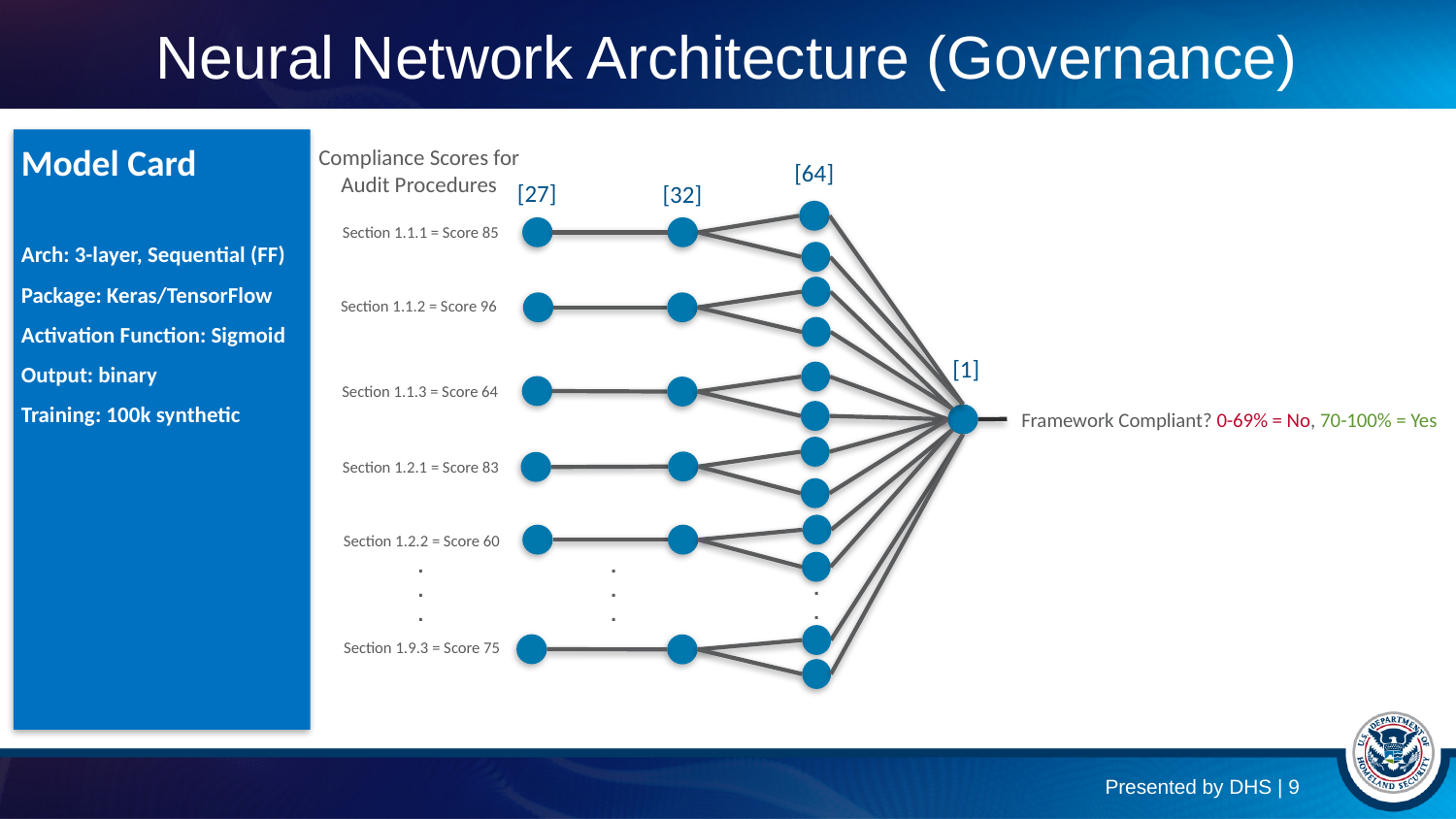

# Neural Network Architecture (Governance)

Model Card

Arch: 3-layer, Sequential (FF)
Package: Keras/TensorFlow
Activation Function: Sigmoid
Output: binary
Training: 100k synthetic

Compliance Scores for Audit Procedures

Section 1.1.1 = Score 85

Section 1.1.2 = Score 96

Section 1.1.3 = Score 64

Framework Compliant? 0-69% = No, 70-100% = Yes

Section 1.2.1 = Score 83

[64]
[27]
[32]

[1]

Section 1.2.2 = Score 60

.
.
.
.
.
.

.
.

Section 1.9.3 = Score 75

Presented by DHS | 9